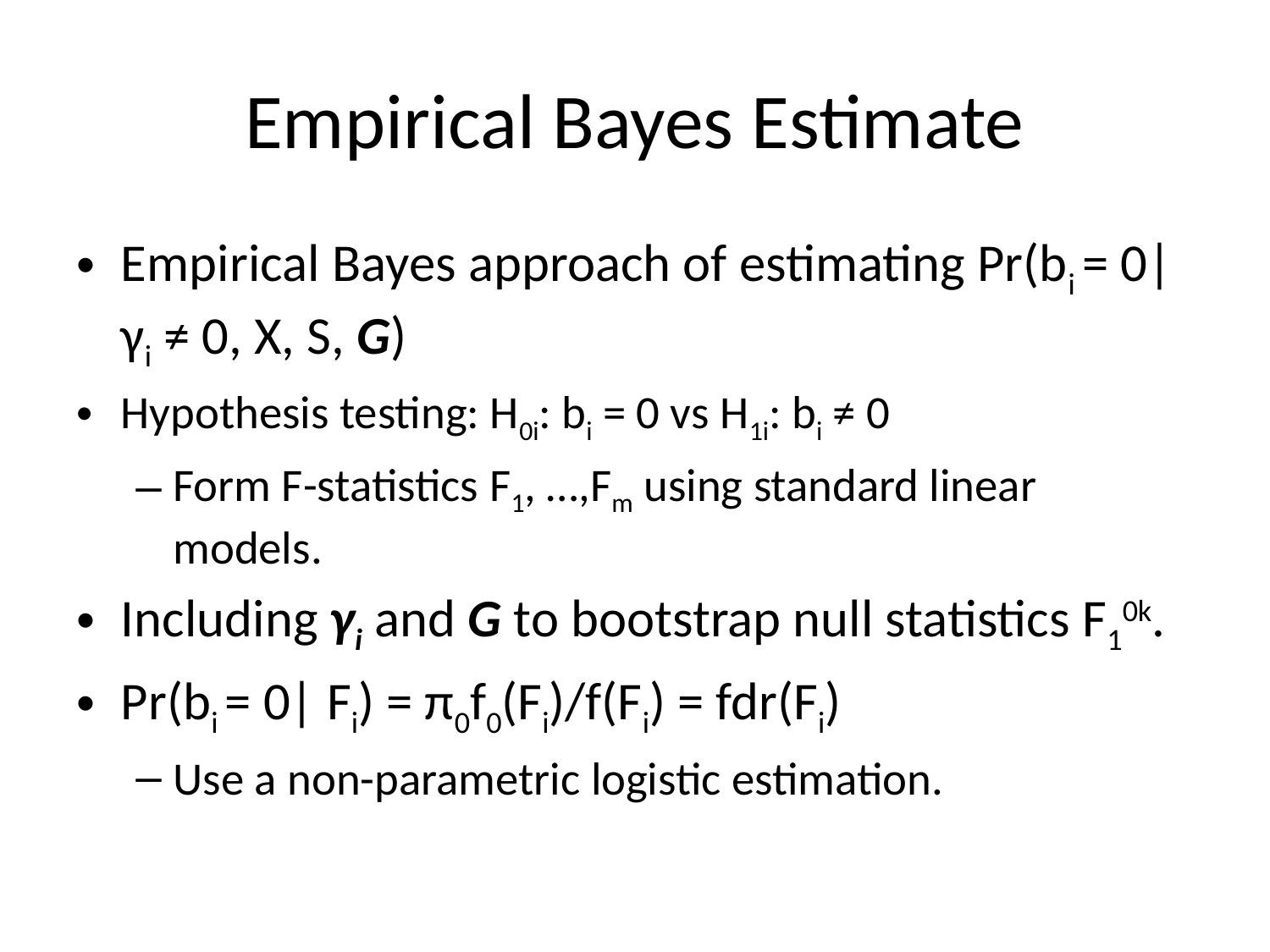

# Empirical Bayes Estimate
Empirical Bayes approach of estimating Pr(bi = 0| γi ≠ 0, X, S, G)
Hypothesis testing: H0i: bi = 0 vs H1i: bi ≠ 0
Form F-statistics F1, …,Fm using standard linear models.
Including γi and G to bootstrap null statistics F10k.
Pr(bi = 0| Fi) = π0f0(Fi)/f(Fi) = fdr(Fi)
Use a non-parametric logistic estimation.